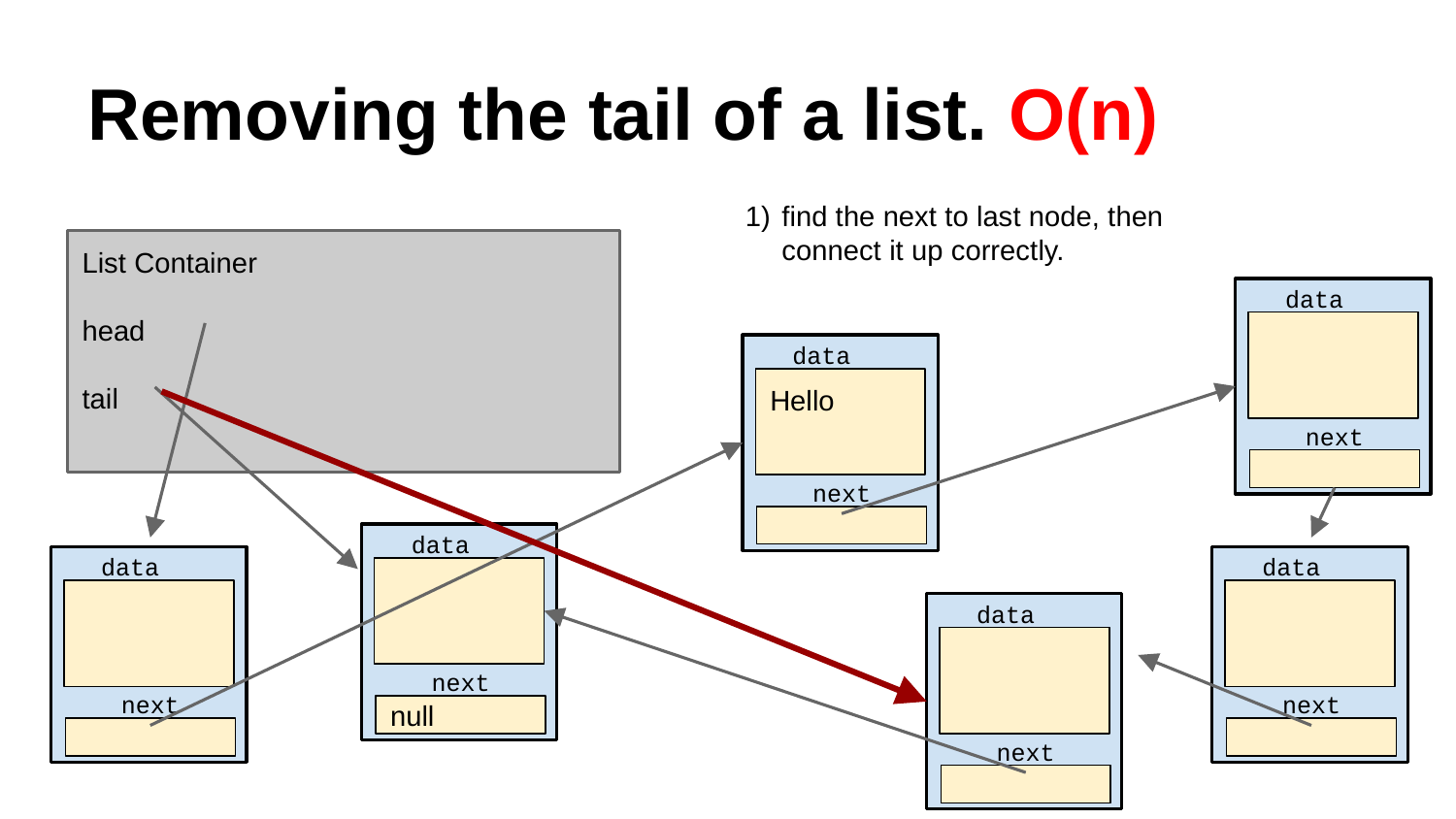

# Removing the tail of a list. O(n)
find the next to last node, then connect it up correctly.
List Container

head

tail
data

next

data

Hello
next

data

next
null
data

next

data

next

data

next